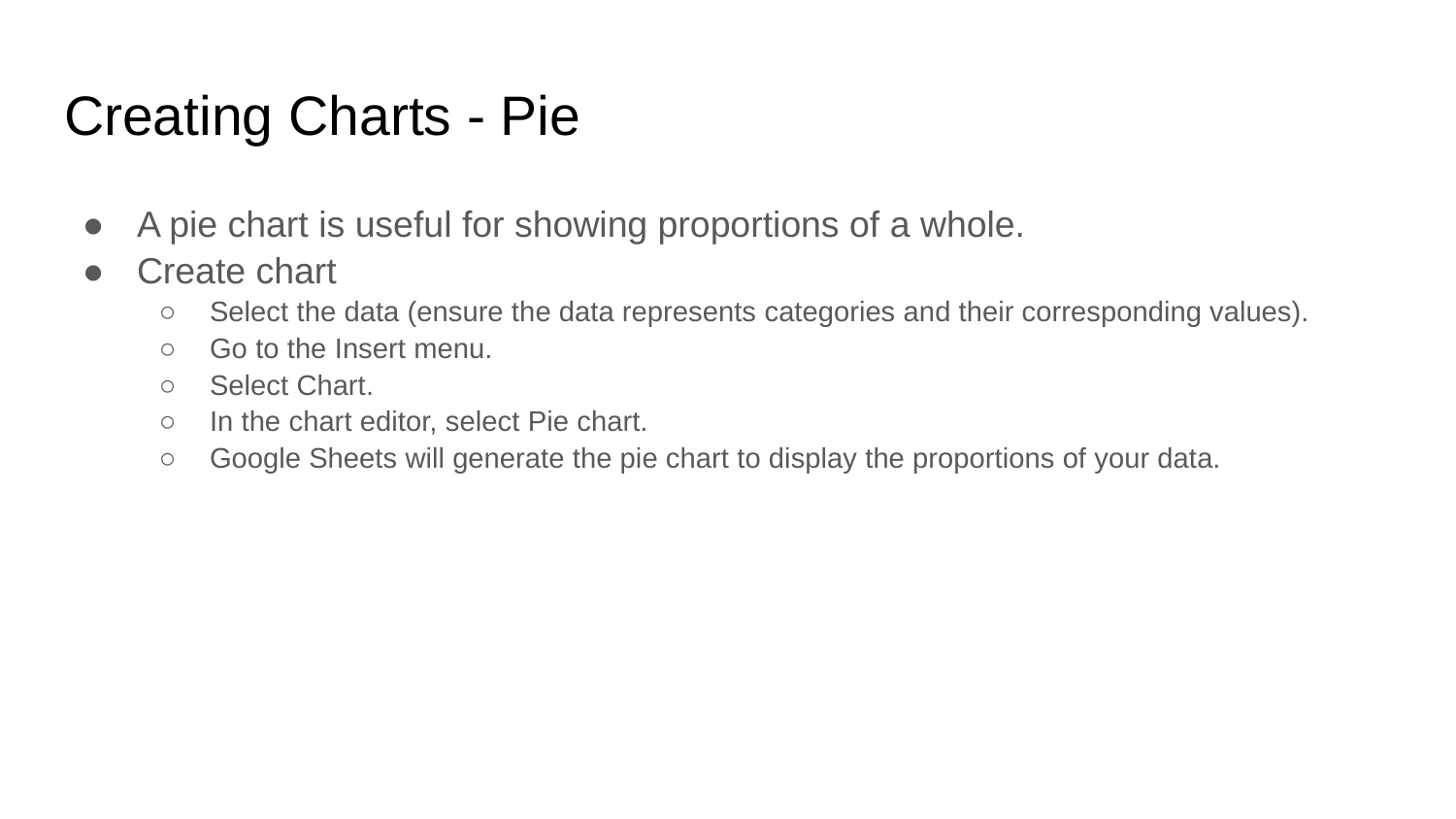

# Creating Charts - Pie
A pie chart is useful for showing proportions of a whole.
Create chart
Select the data (ensure the data represents categories and their corresponding values).
Go to the Insert menu.
Select Chart.
In the chart editor, select Pie chart.
Google Sheets will generate the pie chart to display the proportions of your data.